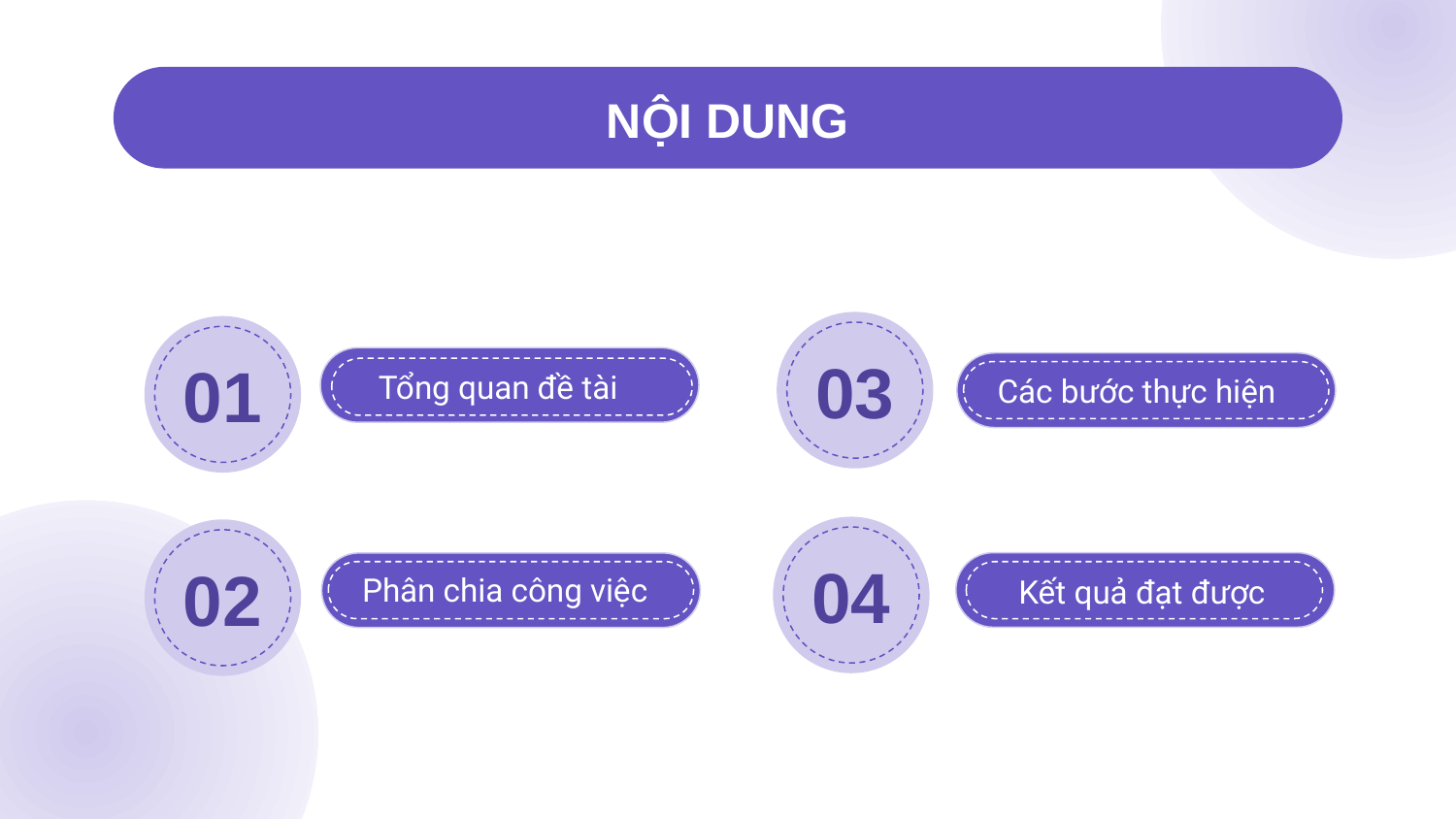

NỘI DUNG

# Tổng quan đề tài
03

01

Các bước thực hiện

04
02

Kết quả đạt được
Phân chia công việc